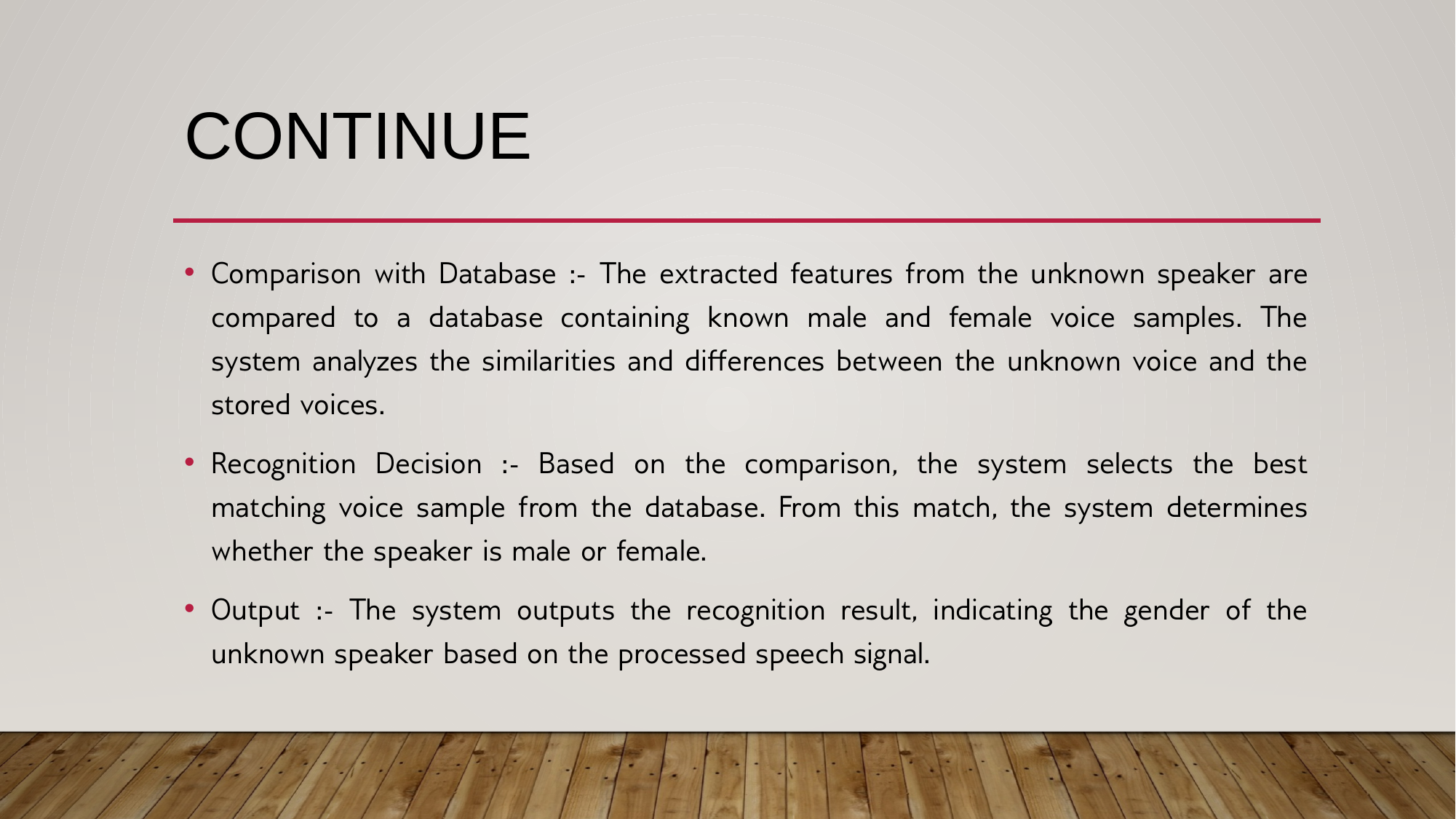

# continue
Comparison with Database :- The extracted features from the unknown speaker are compared to a database containing known male and female voice samples. The system analyzes the similarities and differences between the unknown voice and the stored voices.
Recognition Decision :- Based on the comparison, the system selects the best matching voice sample from the database. From this match, the system determines whether the speaker is male or female.
Output :- The system outputs the recognition result, indicating the gender of the unknown speaker based on the processed speech signal.